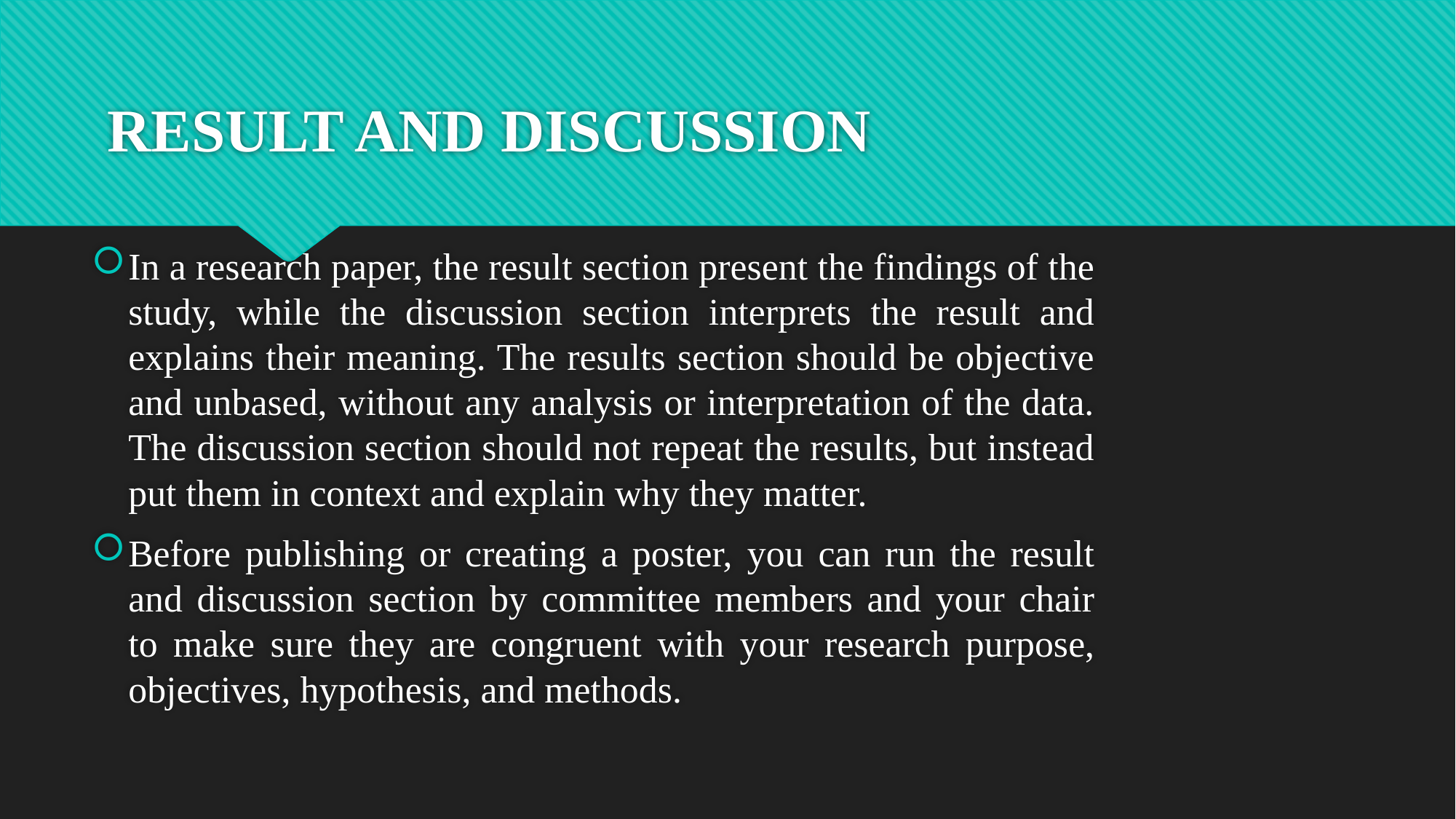

# RESULT AND DISCUSSION

In a research paper, the result section present the findings of the study, while the discussion section interprets the result and explains their meaning. The results section should be objective and unbased, without any analysis or interpretation of the data. The discussion section should not repeat the results, but instead put them in context and explain why they matter.
Before publishing or creating a poster, you can run the result and discussion section by committee members and your chair to make sure they are congruent with your research purpose, objectives, hypothesis, and methods.